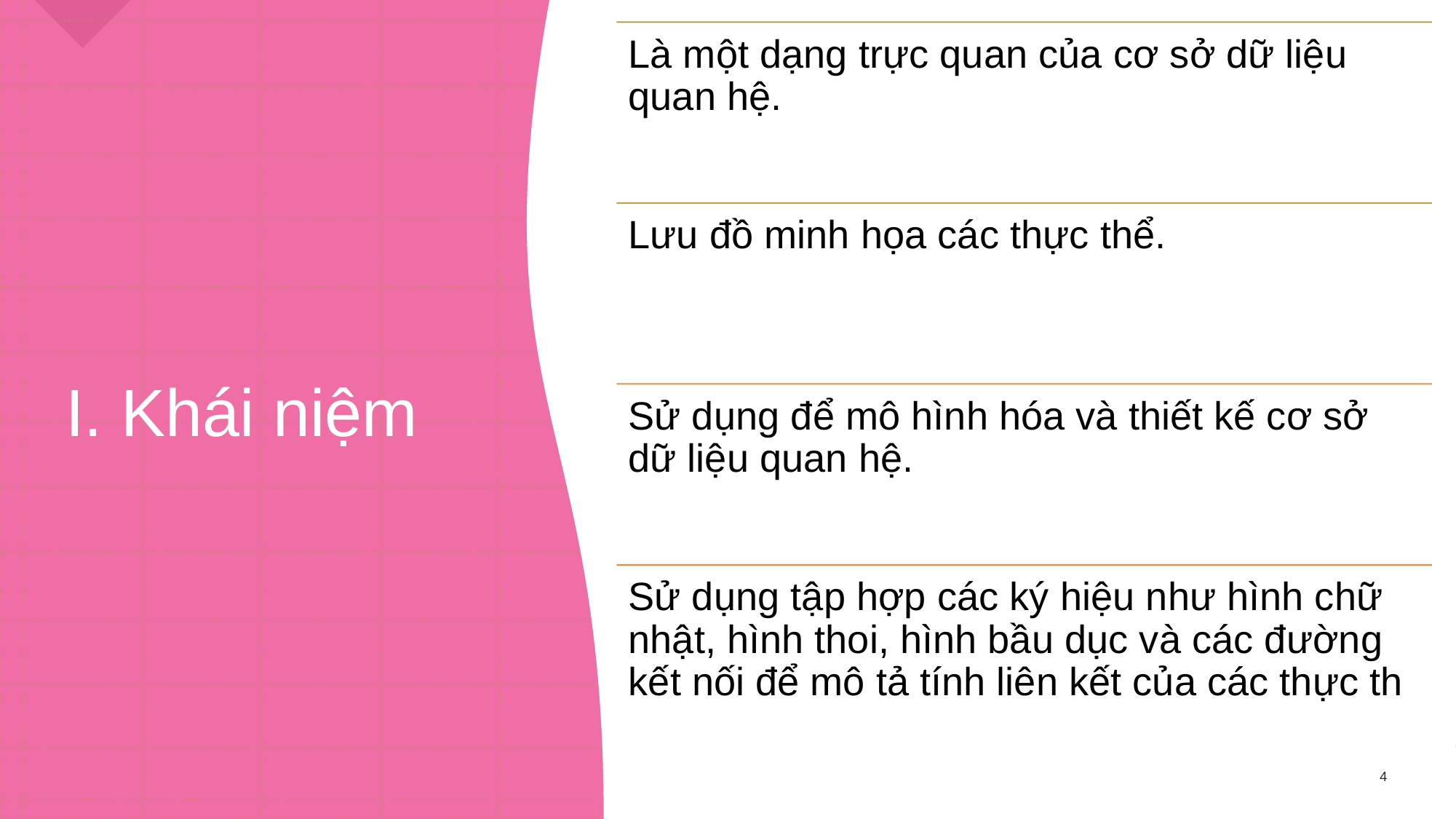

Là một dạng trực quan của cơ sở dữ liệu quan hệ.
Lưu đồ minh họa các thực thể.
Sử dụng để mô hình hóa và thiết kế cơ sở dữ liệu quan hệ.
Sử dụng tập hợp các ký hiệu như hình chữ nhật, hình thoi, hình bầu dục và các đường kết nối để mô tả tính liên kết của các thực th
# I. Khái niệm
4